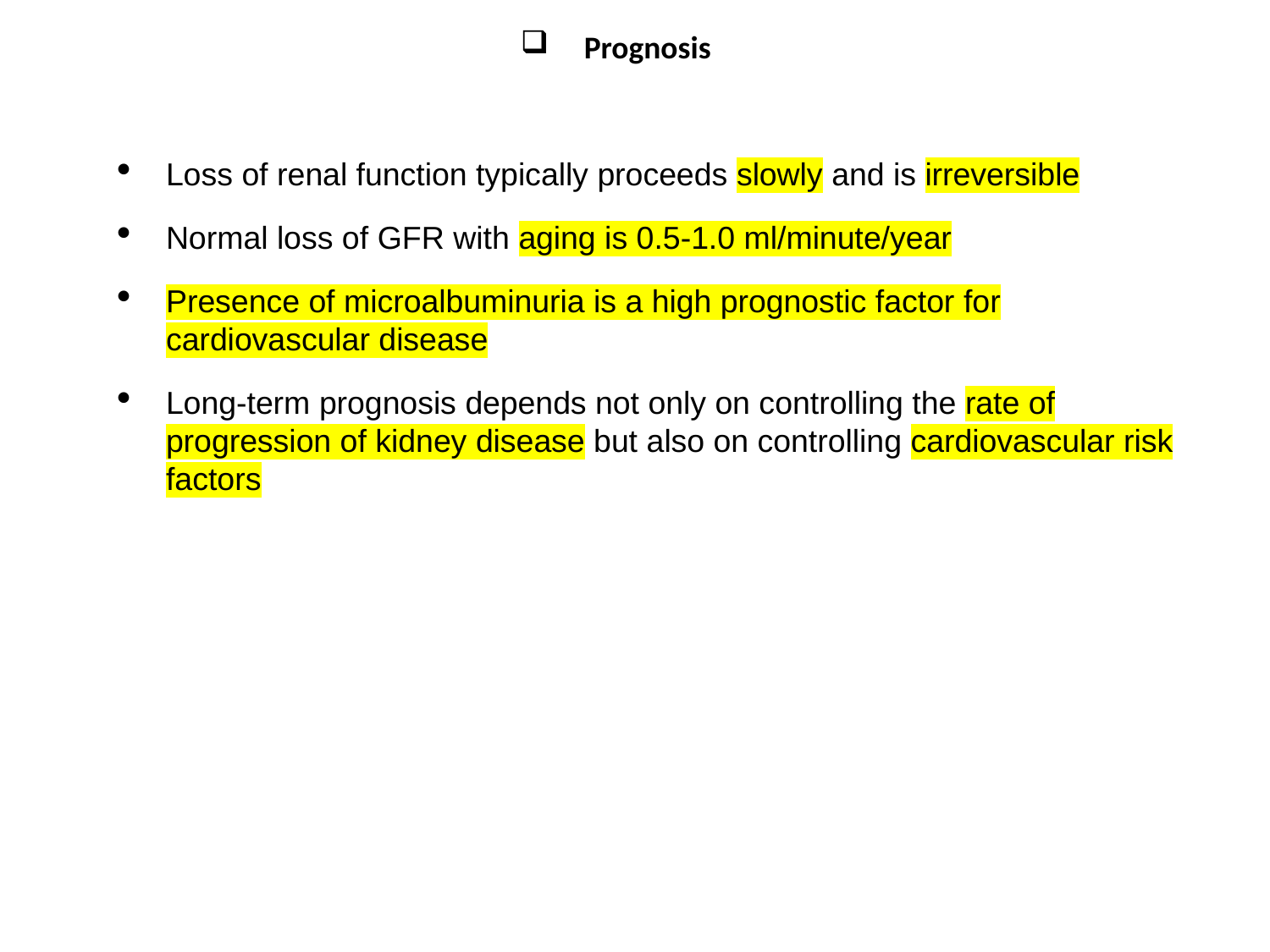

Prognosis
Loss of renal function typically proceeds slowly and is irreversible

Normal loss of GFR with aging is 0.5-1.0 ml/minute/year

Presence of microalbuminuria is a high prognostic factor for cardiovascular disease

Long-term prognosis depends not only on controlling the rate of progression of kidney disease but also on controlling cardiovascular risk factors